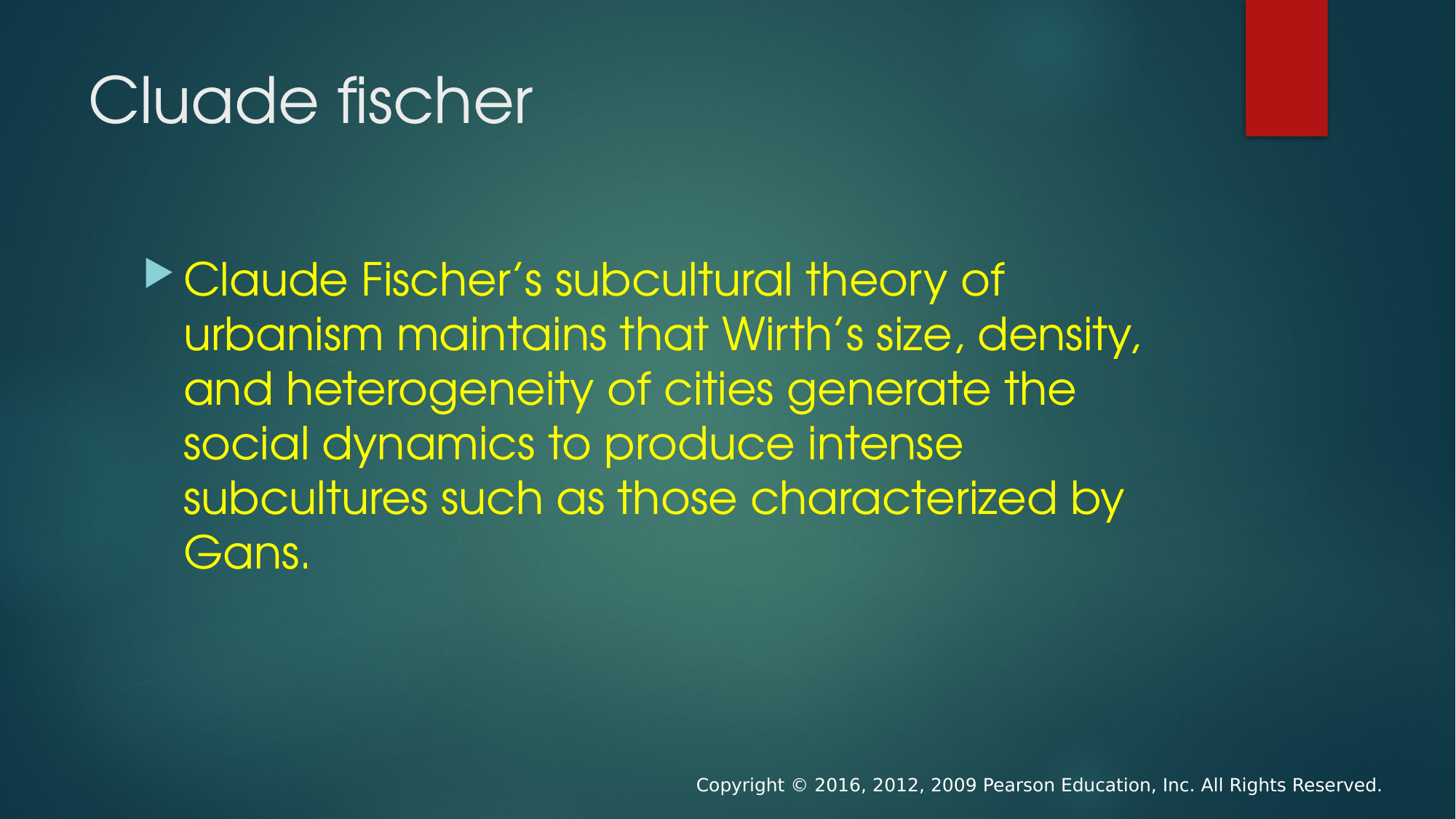

# Cluade fischer
Claude Fischer’s subcultural theory of urbanism maintains that Wirth’s size, density, and heterogeneity of cities generate the social dynamics to produce intense subcultures such as those characterized by Gans.